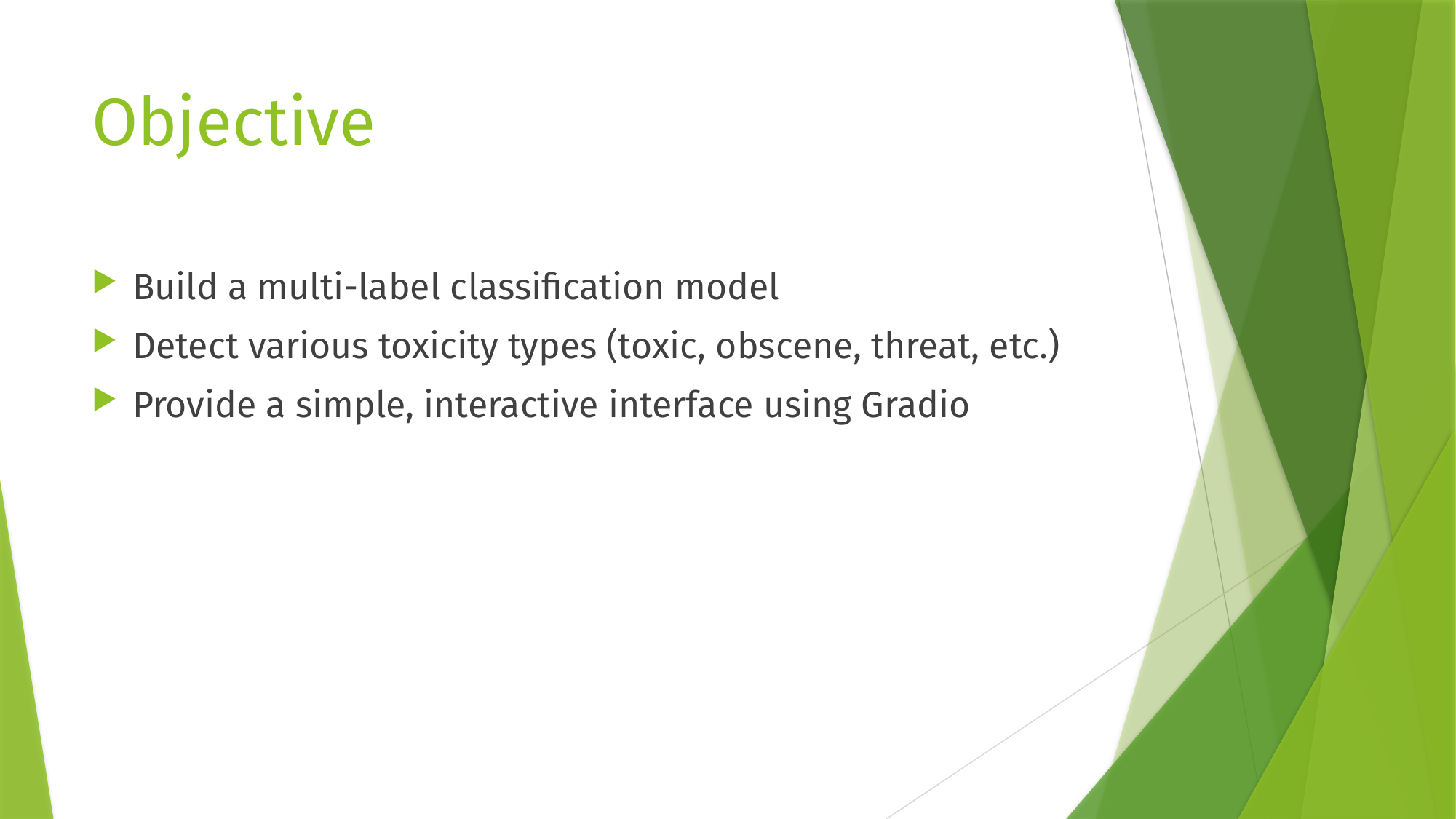

# Objective
Build a multi-label classification model
Detect various toxicity types (toxic, obscene, threat, etc.)
Provide a simple, interactive interface using Gradio